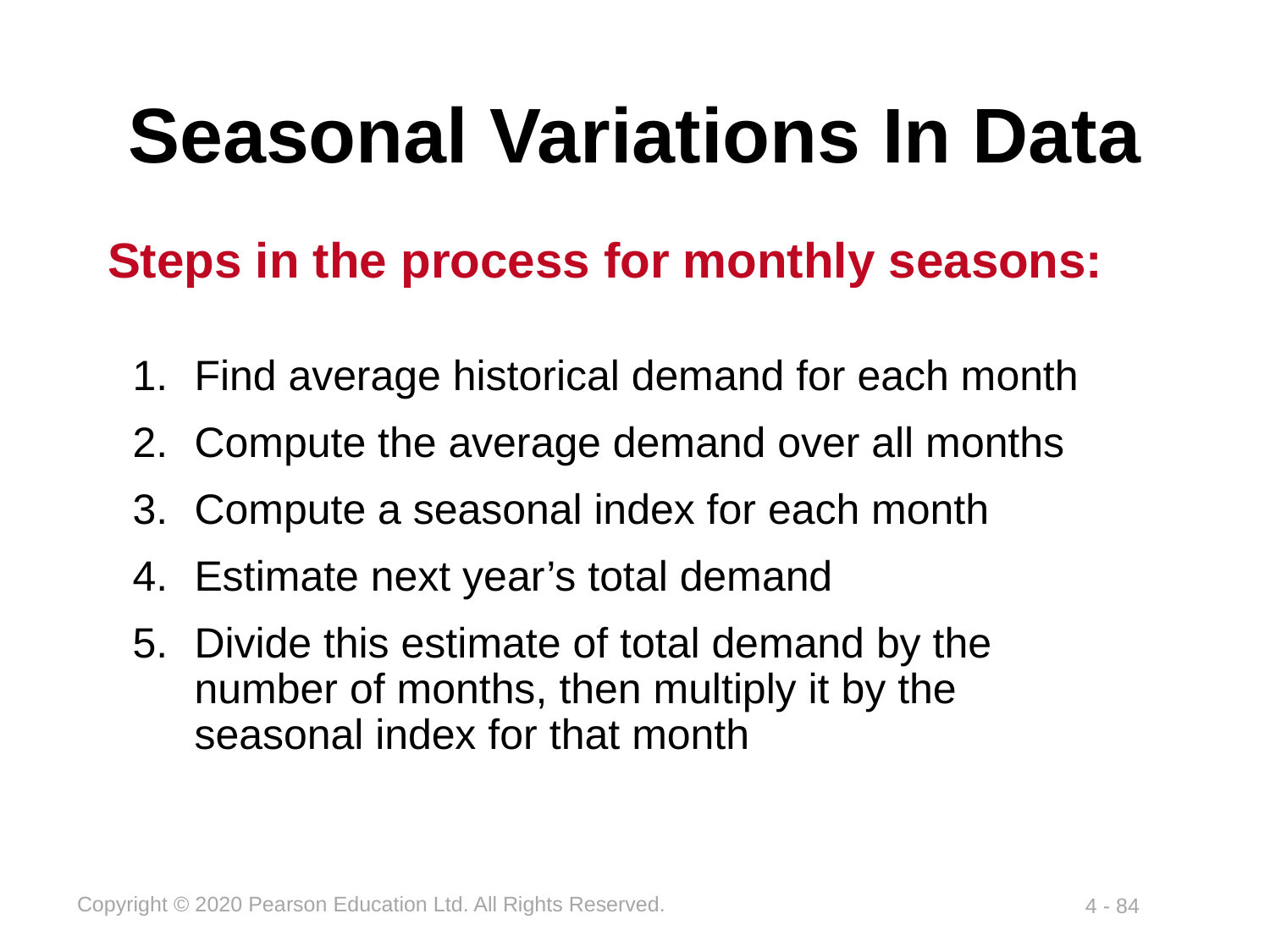

# Seasonal Variations In Data
Steps in the process for monthly seasons:
Find average historical demand for each month
Compute the average demand over all months
Compute a seasonal index for each month
Estimate next year’s total demand
Divide this estimate of total demand by the number of months, then multiply it by the seasonal index for that month